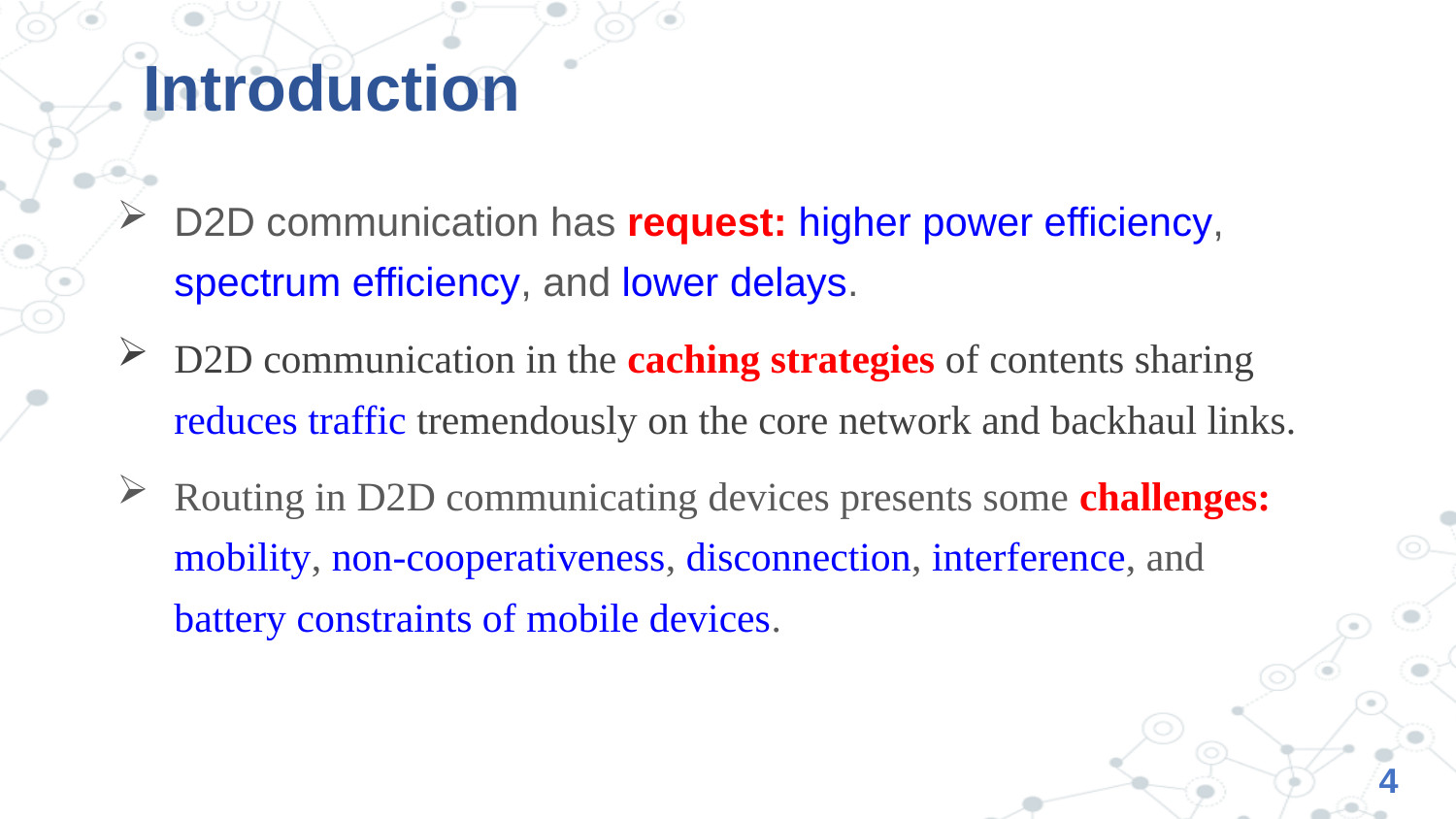

# Introduction
D2D communication has request: higher power efficiency, spectrum efficiency, and lower delays.
D2D communication in the caching strategies of contents sharing reduces traffic tremendously on the core network and backhaul links.
Routing in D2D communicating devices presents some challenges: mobility, non-cooperativeness, disconnection, interference, and battery constraints of mobile devices.